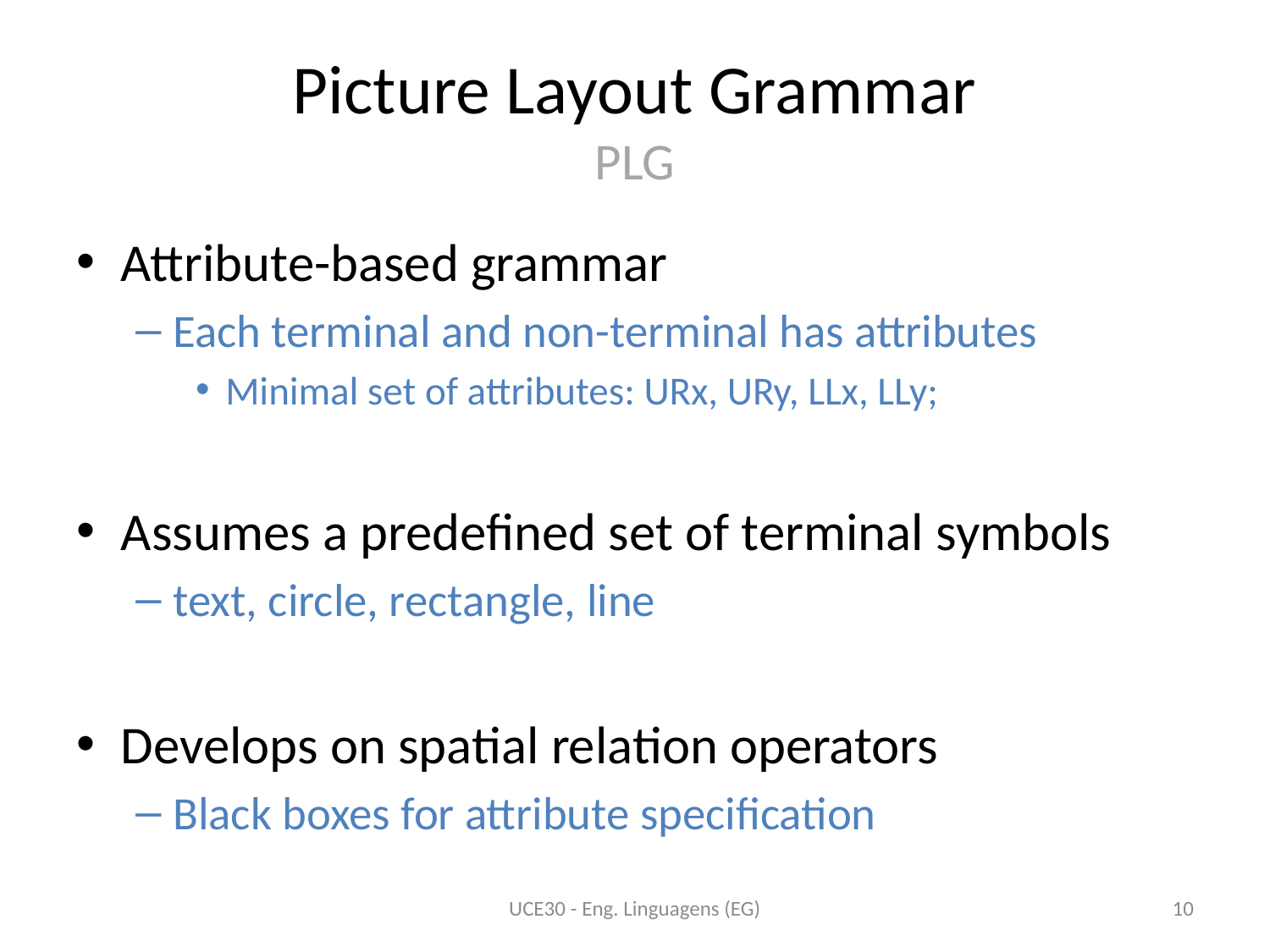

# Picture Layout Grammar PLG
Attribute-based grammar
Each terminal and non-terminal has attributes
Minimal set of attributes: URx, URy, LLx, LLy;

Assumes a predefined set of terminal symbols
text, circle, rectangle, line

Develops on spatial relation operators
Black boxes for attribute specification

UCE30 - Eng. Linguagens (EG)
10